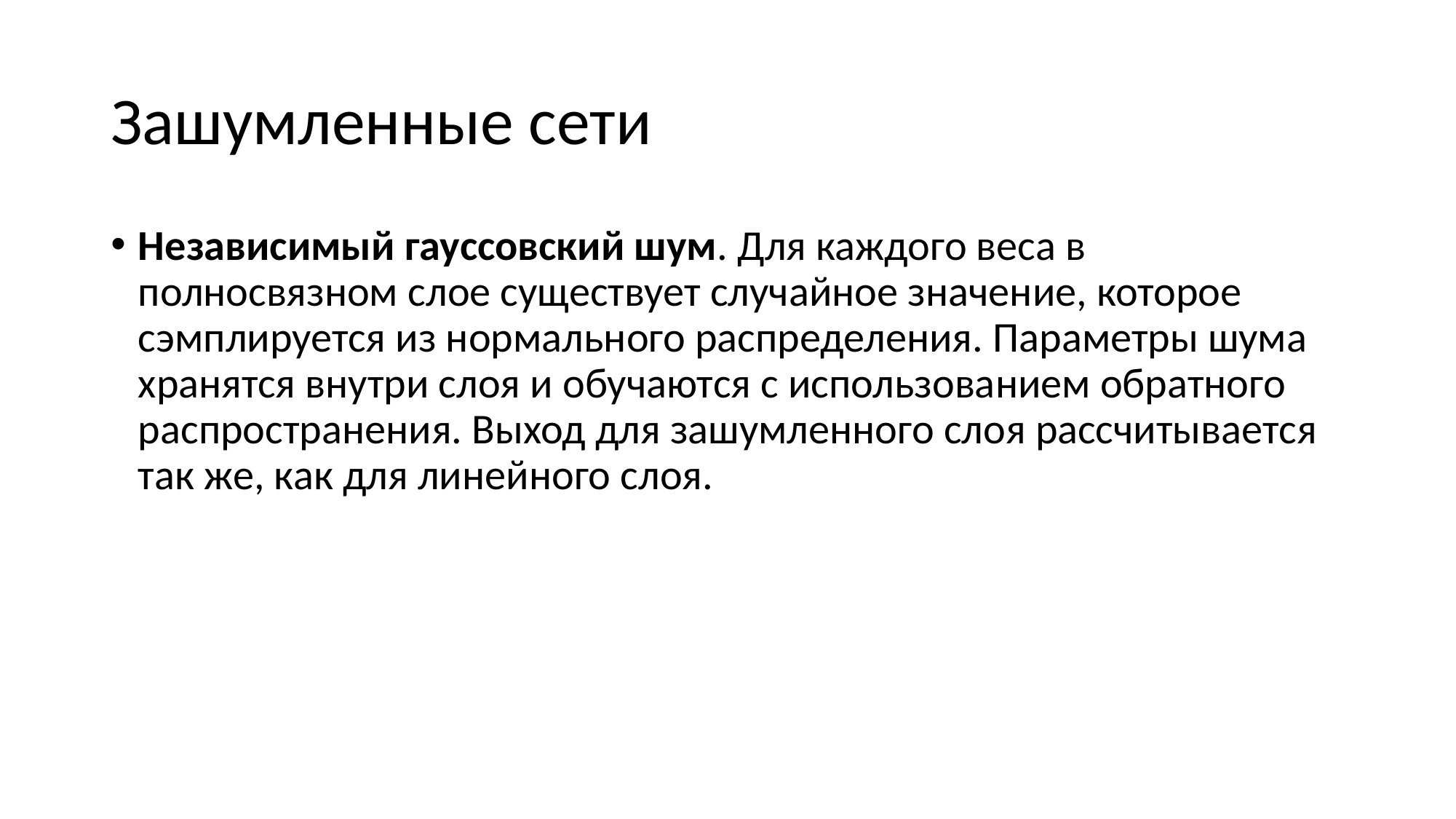

# Зашумленные сети
Независимый гауссовский шум. Для каждого веса в полносвязном слое существует случайное значение, которое сэмплируется из нормального распределения. Параметры шума хранятся внутри слоя и обучаются с использованием обратного распространения. Выход для зашумленного слоя рассчитывается так же, как для линейного слоя.